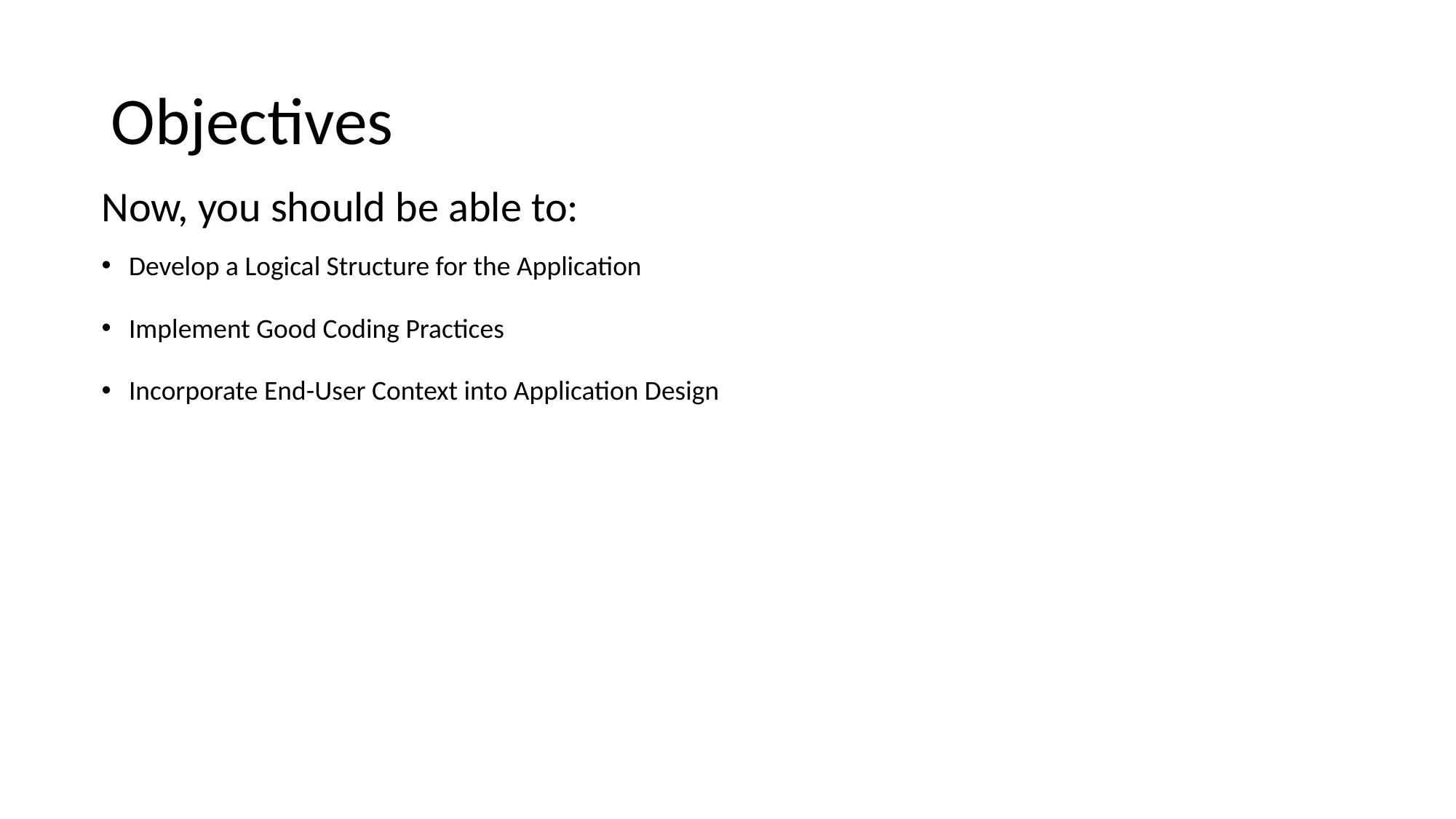

# Objectives
Now, you should be able to:
Develop a Logical Structure for the Application
Implement Good Coding Practices
Incorporate End-User Context into Application Design